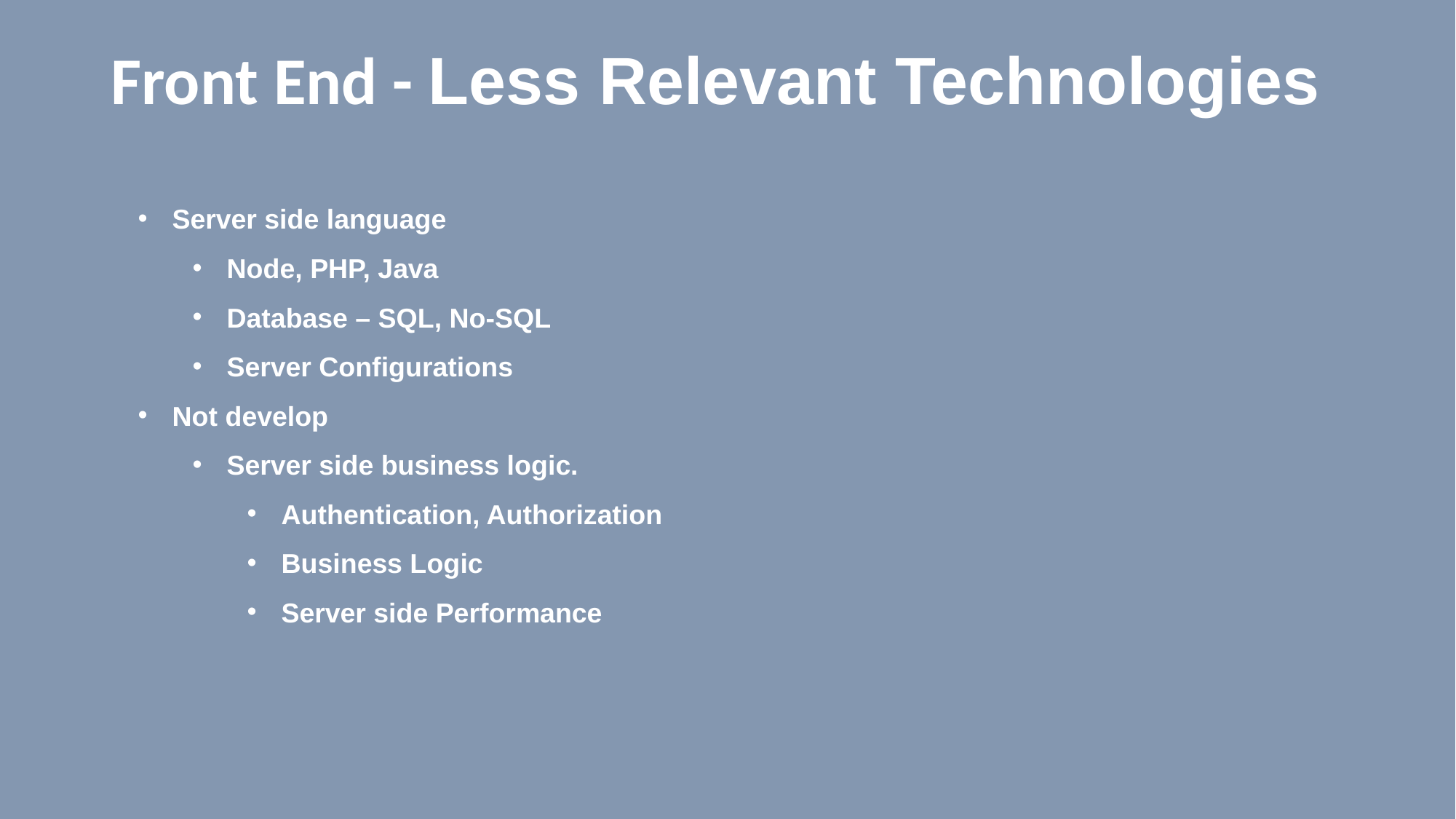

# Front End - Less Relevant Technologies
Server side language
Node, PHP, Java
Database – SQL, No-SQL
Server Configurations
Not develop
Server side business logic.
Authentication, Authorization
Business Logic
Server side Performance